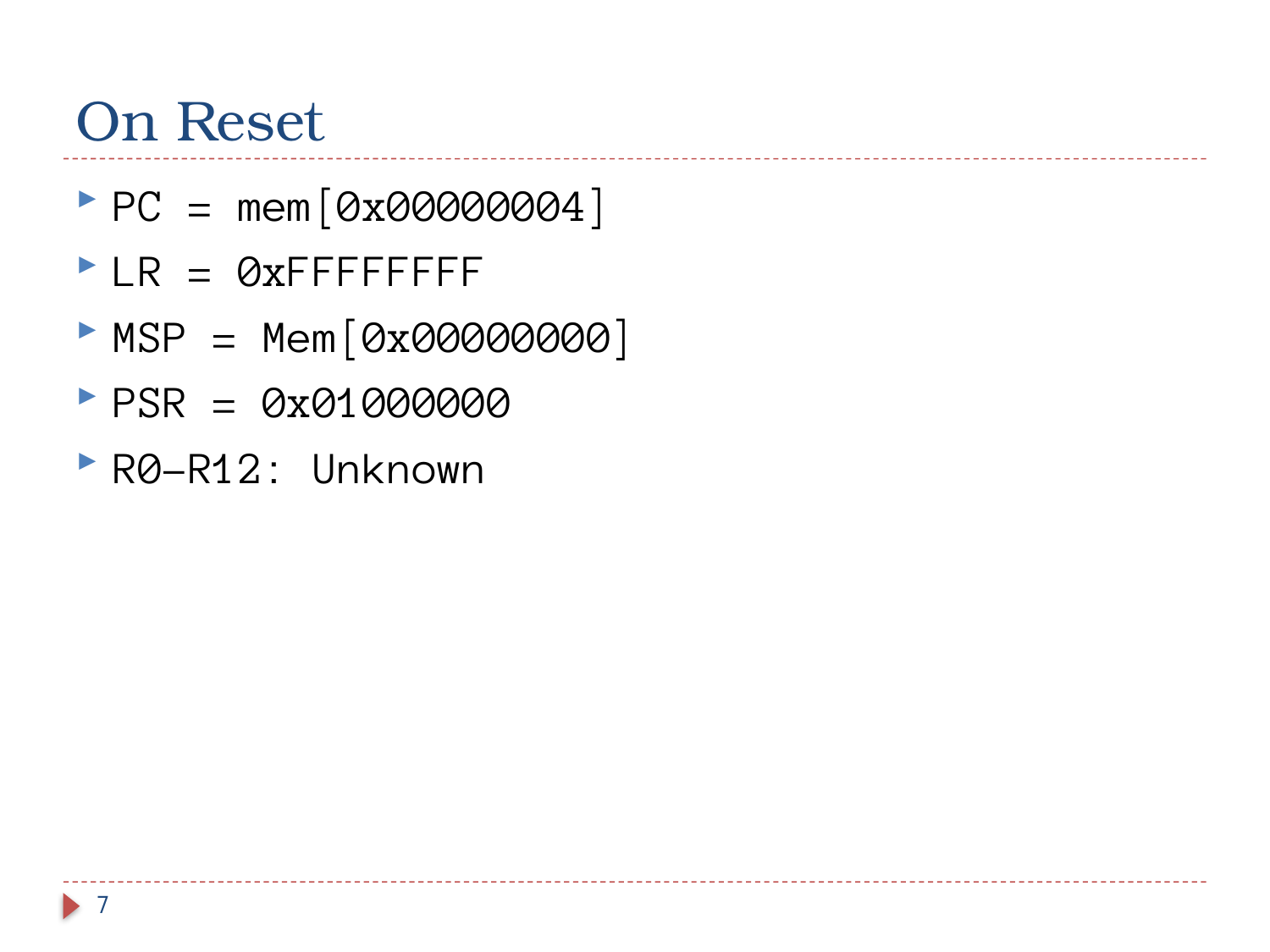

# On Reset
PC = mem[0x00000004]
LR = 0xFFFFFFFF
MSP = Mem[0x00000000]
PSR = 0x01000000
R0-R12: Unknown
7